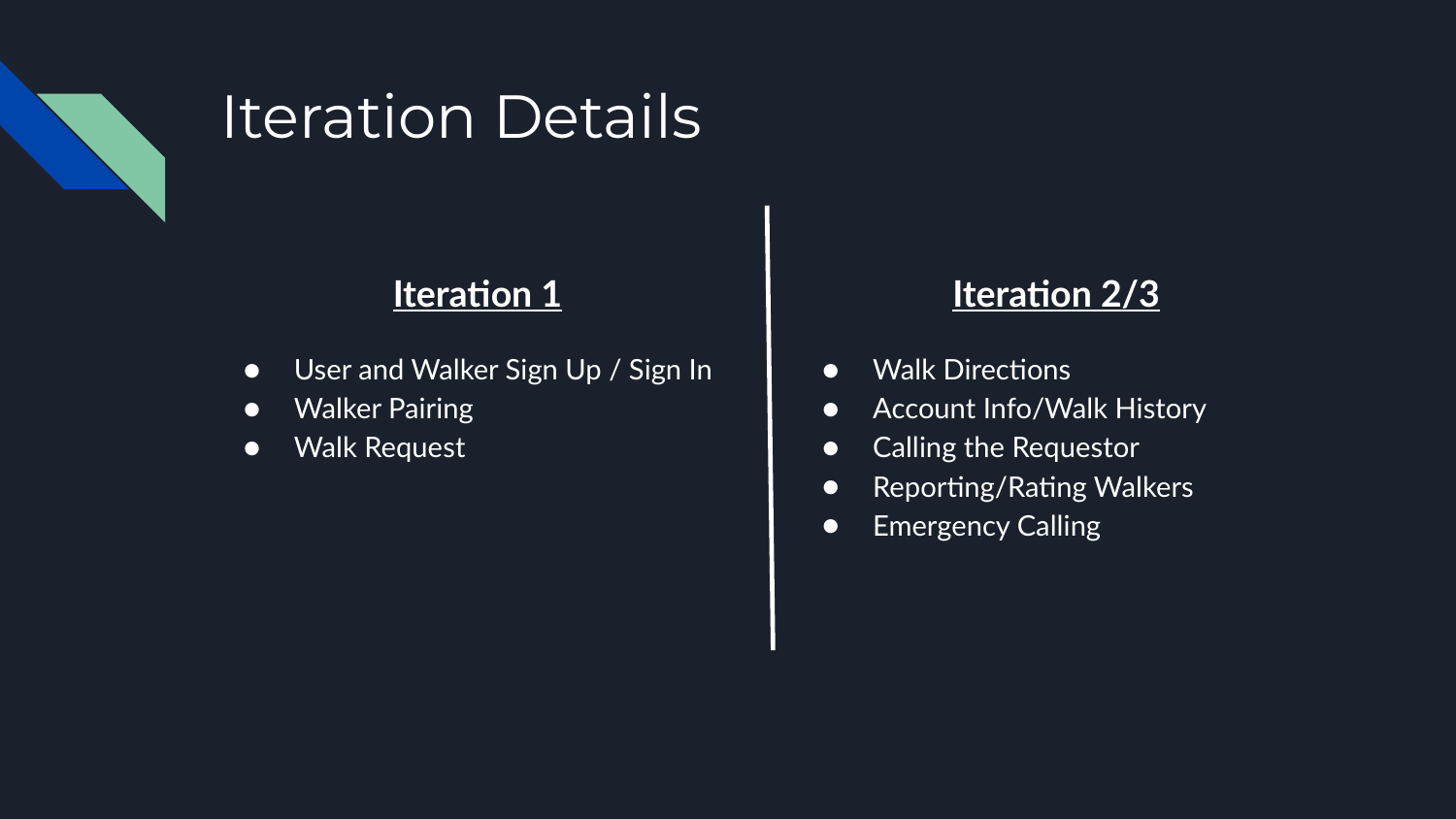

# Iteration Details
Iteration 1
User and Walker Sign Up / Sign In
Walker Pairing
Walk Request

Iteration 2/3
Walk Directions
Account Info/Walk History
Calling the Requestor
Reporting/Rating Walkers
Emergency Calling